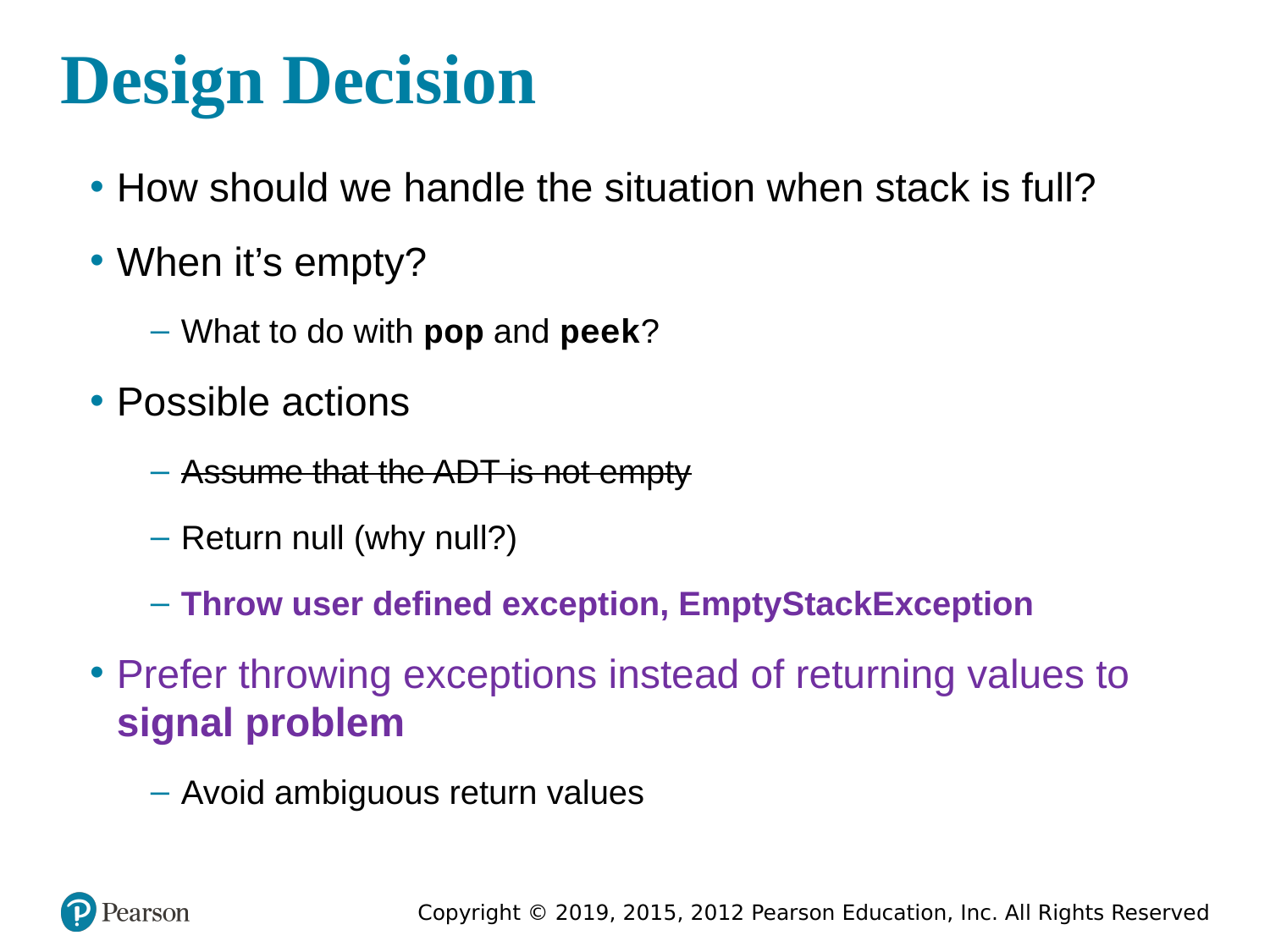

# Design Decision
How should we handle the situation when stack is full?
When it’s empty?
What to do with pop and peek?
Possible actions
Assume that the ADT is not empty
Return null (why null?)
Throw user defined exception, EmptyStackException
Prefer throwing exceptions instead of returning values to signal problem
Avoid ambiguous return values